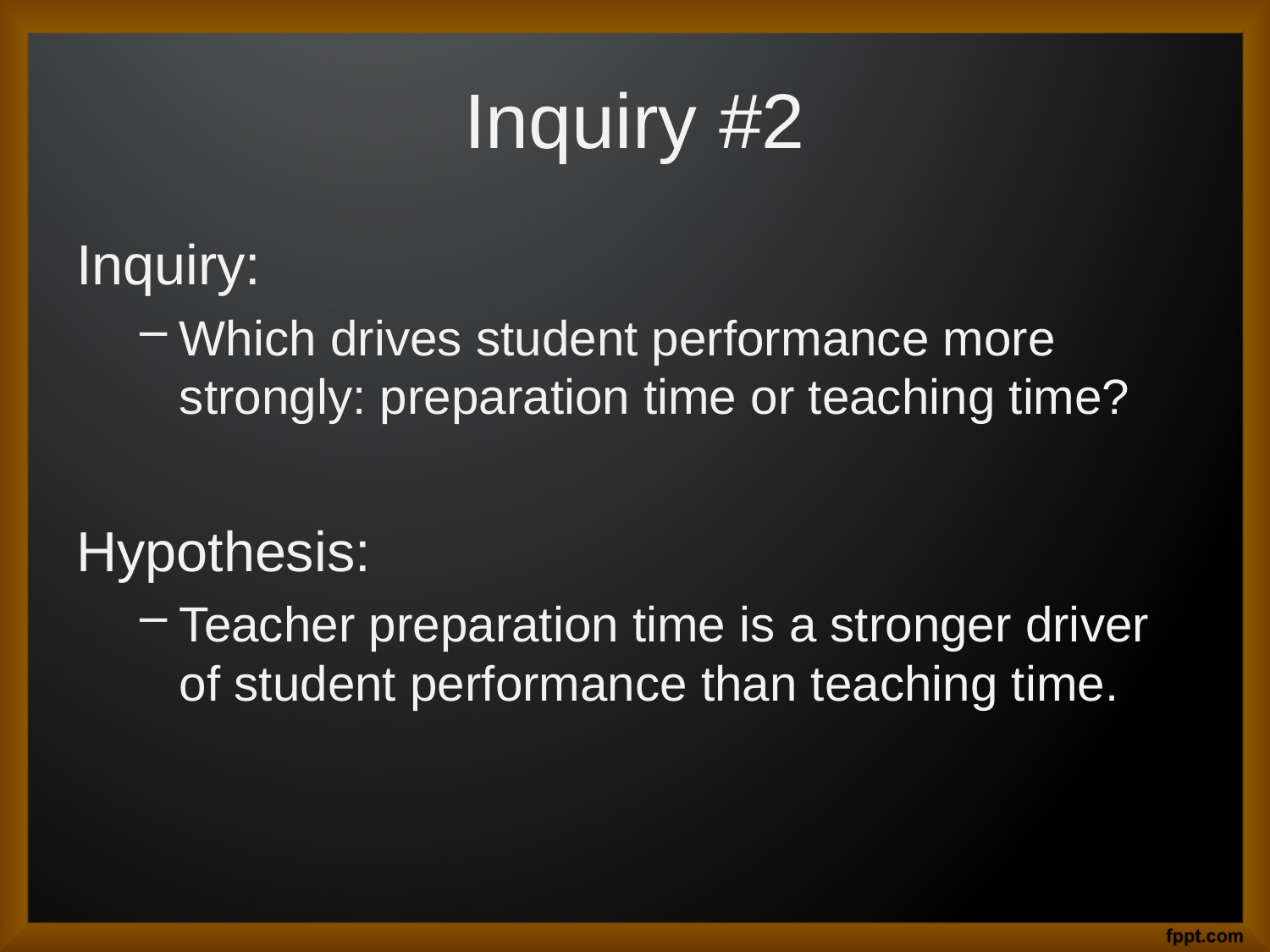

# Inquiry #2
Inquiry:
Which drives student performance more strongly: preparation time or teaching time?

Hypothesis:
Teacher preparation time is a stronger driver of student performance than teaching time.